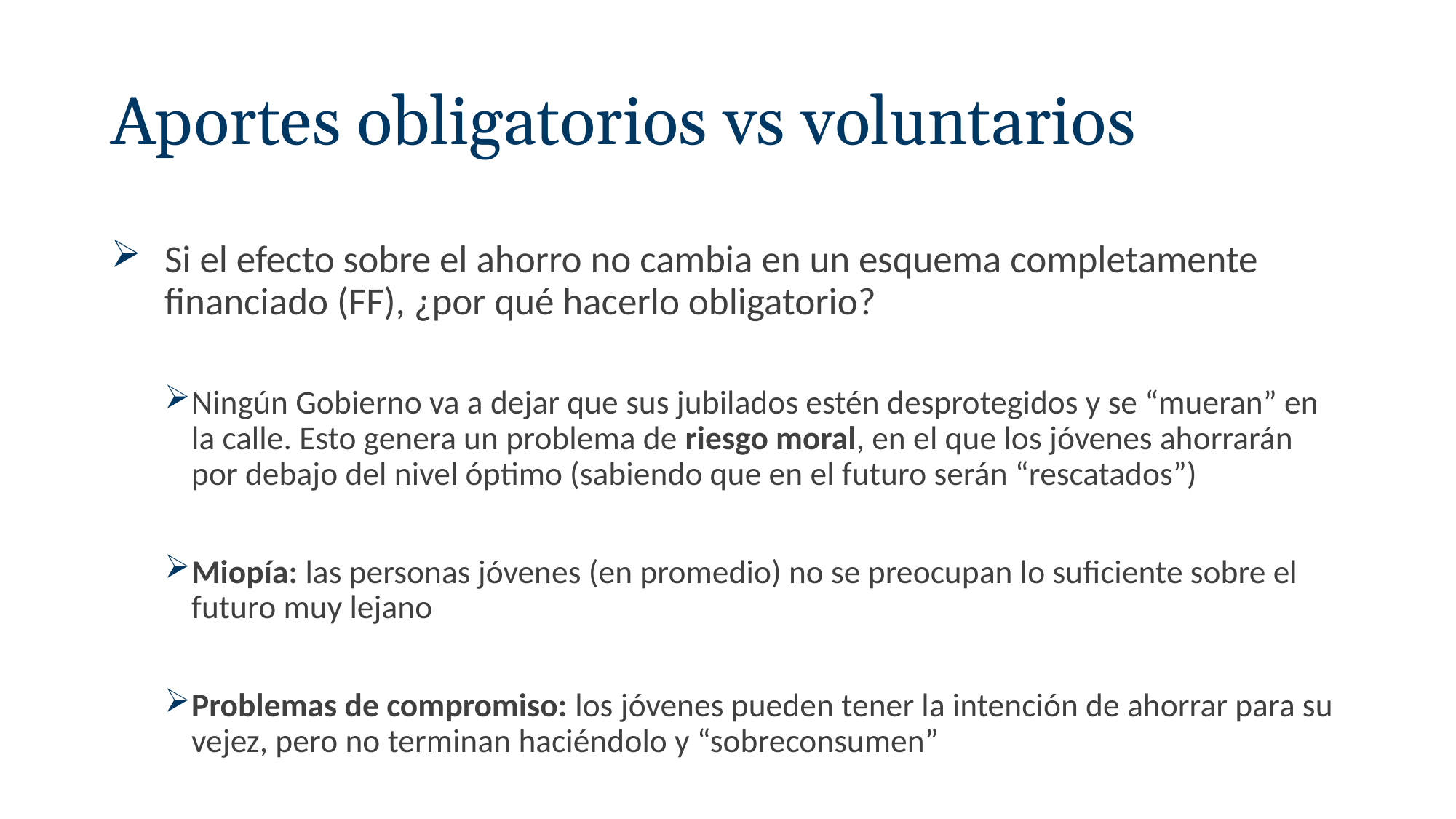

# Aportes obligatorios vs voluntarios
Si el efecto sobre el ahorro no cambia en un esquema completamente financiado (FF), ¿por qué hacerlo obligatorio?

Ningún Gobierno va a dejar que sus jubilados estén desprotegidos y se “mueran” en la calle. Esto genera un problema de riesgo moral, en el que los jóvenes ahorrarán por debajo del nivel óptimo (sabiendo que en el futuro serán “rescatados”)

Miopía: las personas jóvenes (en promedio) no se preocupan lo suficiente sobre el futuro muy lejano

Problemas de compromiso: los jóvenes pueden tener la intención de ahorrar para su vejez, pero no terminan haciéndolo y “sobreconsumen”